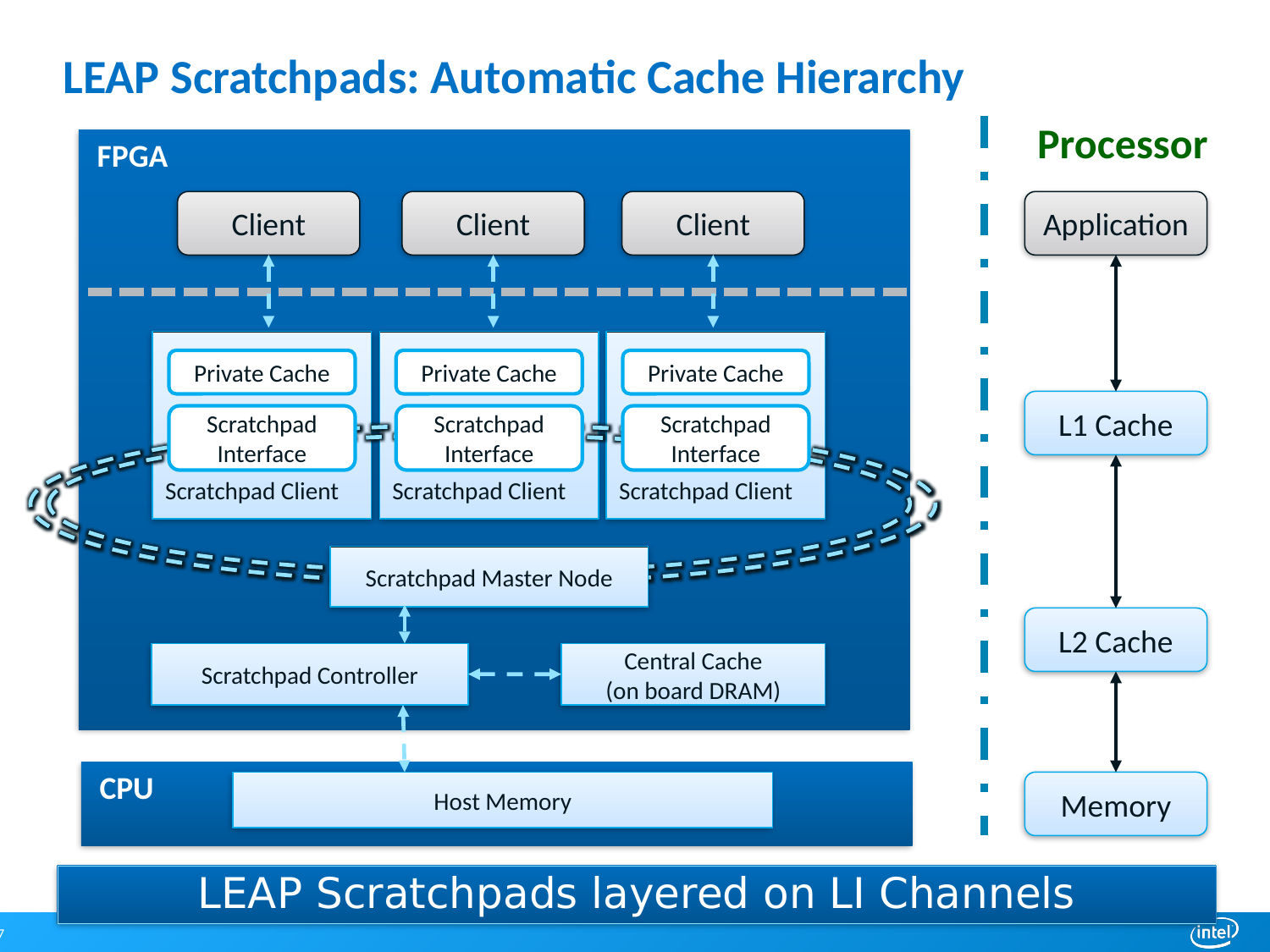

# LEAP Scratchpads: Automatic Cache Hierarchy
Processor
Application
L1 Cache
L2 Cache
Memory

FPGA
Client
Client
Client

Private Cache
Private Cache
Private Cache
Scratchpad Client
Scratchpad Client
Scratchpad Client
Scratchpad
Interface
Scratchpad
Interface
Scratchpad
Interface

Scratchpad Master Node
Scratchpad Controller
Central Cache
(on board DRAM)
CPU

Host Memory
LEAP Scratchpads layered on LI Channels